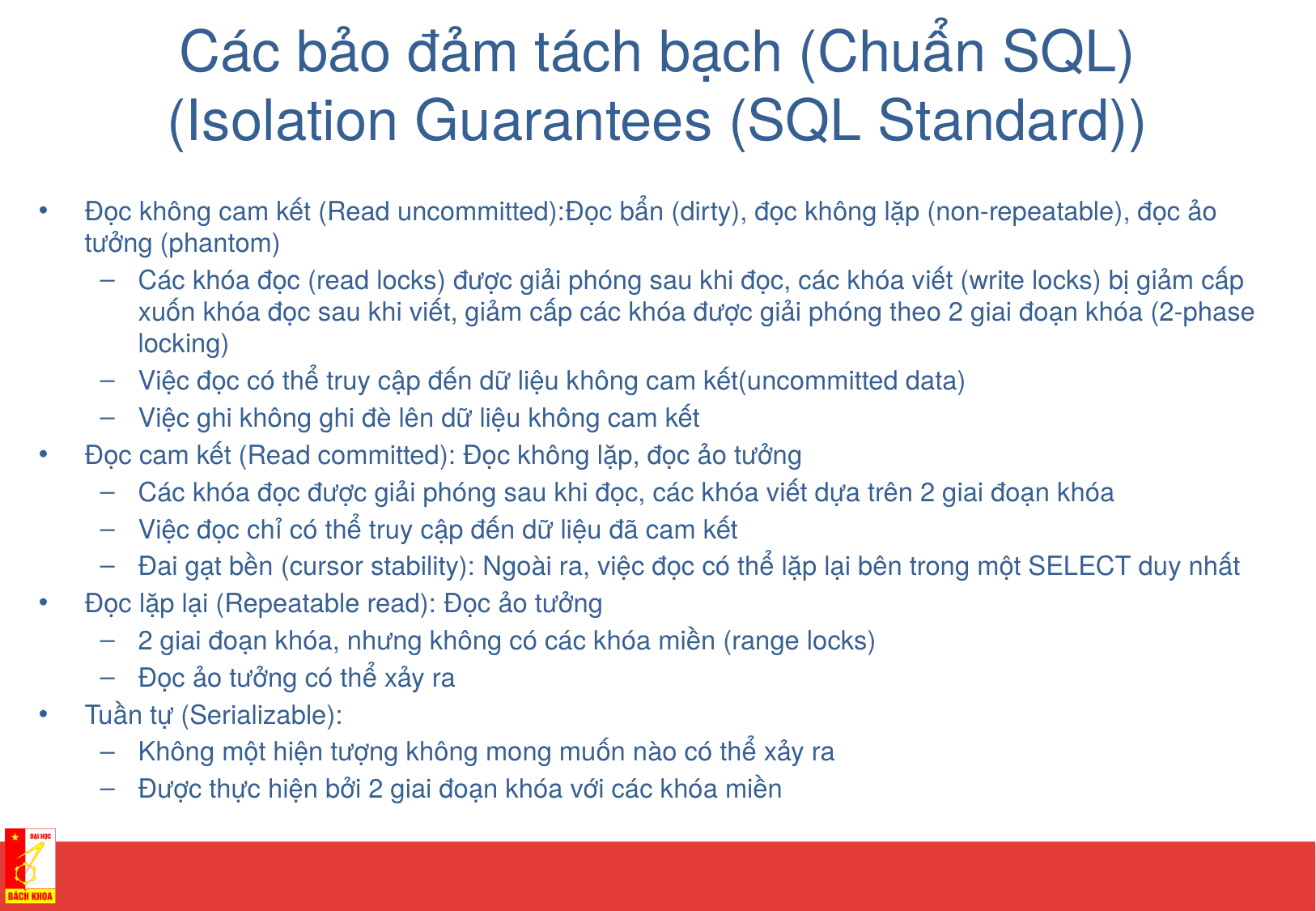

# Các bảo đảm tách bạch (Chuẩn SQL) (Isolation Guarantees (SQL Standard))
Đọc không cam kết (Read uncommitted):Đọc bẩn (dirty), đọc không lặp (non-repeatable), đọc ảo tưởng (phantom)
Các khóa đọc (read locks) được giải phóng sau khi đọc, các khóa viết (write locks) bị giảm cấp xuốn khóa đọc sau khi viết, giảm cấp các khóa được giải phóng theo 2 giai đoạn khóa (2-phase locking)
Việc đọc có thể truy cập đến dữ liệu không cam kết(uncommitted data)
Việc ghi không ghi đè lên dữ liệu không cam kết
Đọc cam kết (Read committed): Đọc không lặp, đọc ảo tưởng
Các khóa đọc được giải phóng sau khi đọc, các khóa viết dựa trên 2 giai đoạn khóa
Việc đọc chỉ có thể truy cập đến dữ liệu đã cam kết
Đai gạt bền (cursor stability): Ngoài ra, việc đọc có thể lặp lại bên trong một SELECT duy nhất
Đọc lặp lại (Repeatable read): Đọc ảo tưởng
2 giai đoạn khóa, nhưng không có các khóa miền (range locks)
Đọc ảo tưởng có thể xảy ra
Tuần tự (Serializable):
Không một hiện tượng không mong muốn nào có thể xảy ra
Được thực hiện bởi 2 giai đoạn khóa với các khóa miền